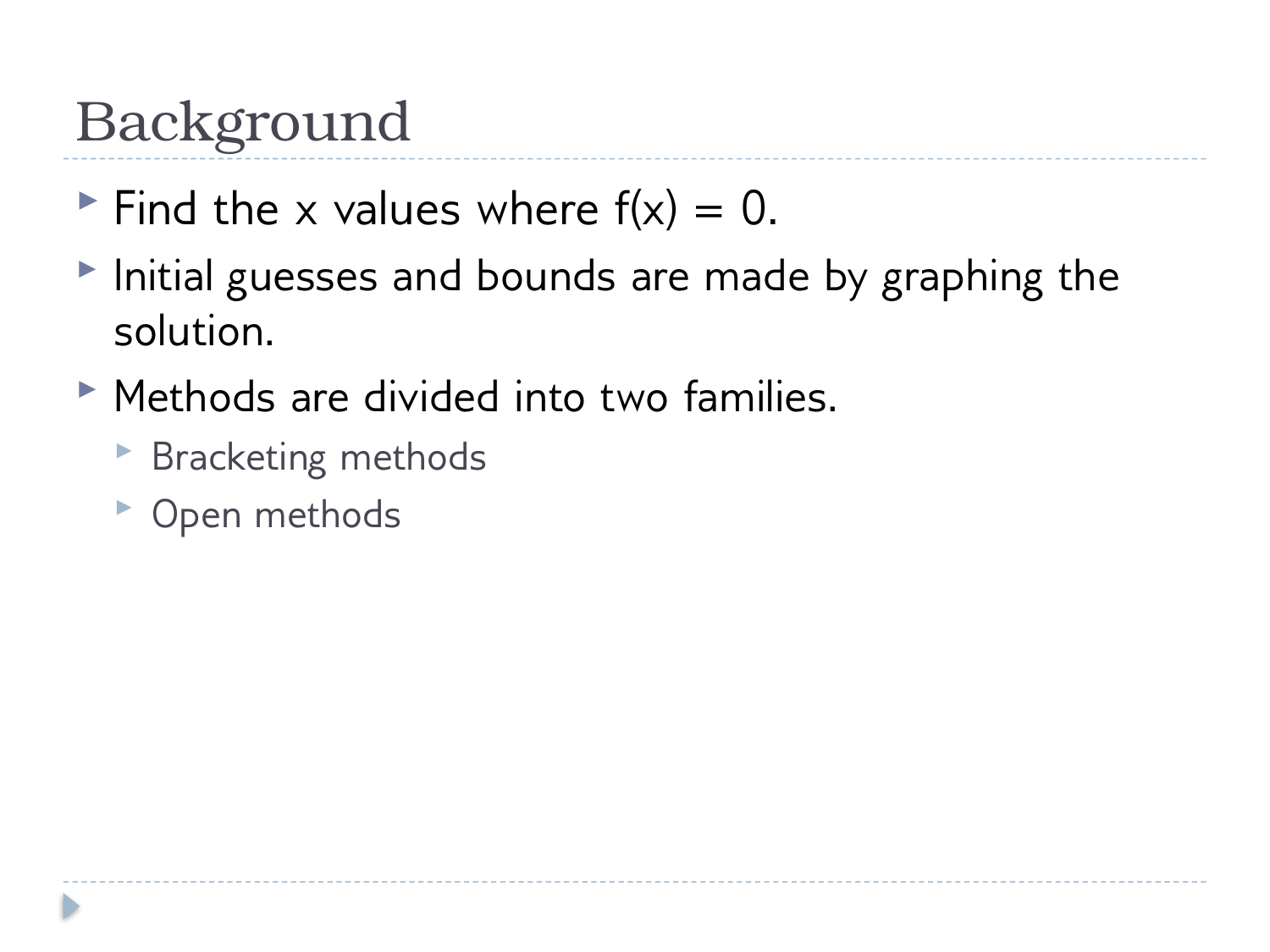

# Background
Find the x values where f(x) = 0.
Initial guesses and bounds are made by graphing the solution.
Methods are divided into two families.
Bracketing methods
Open methods